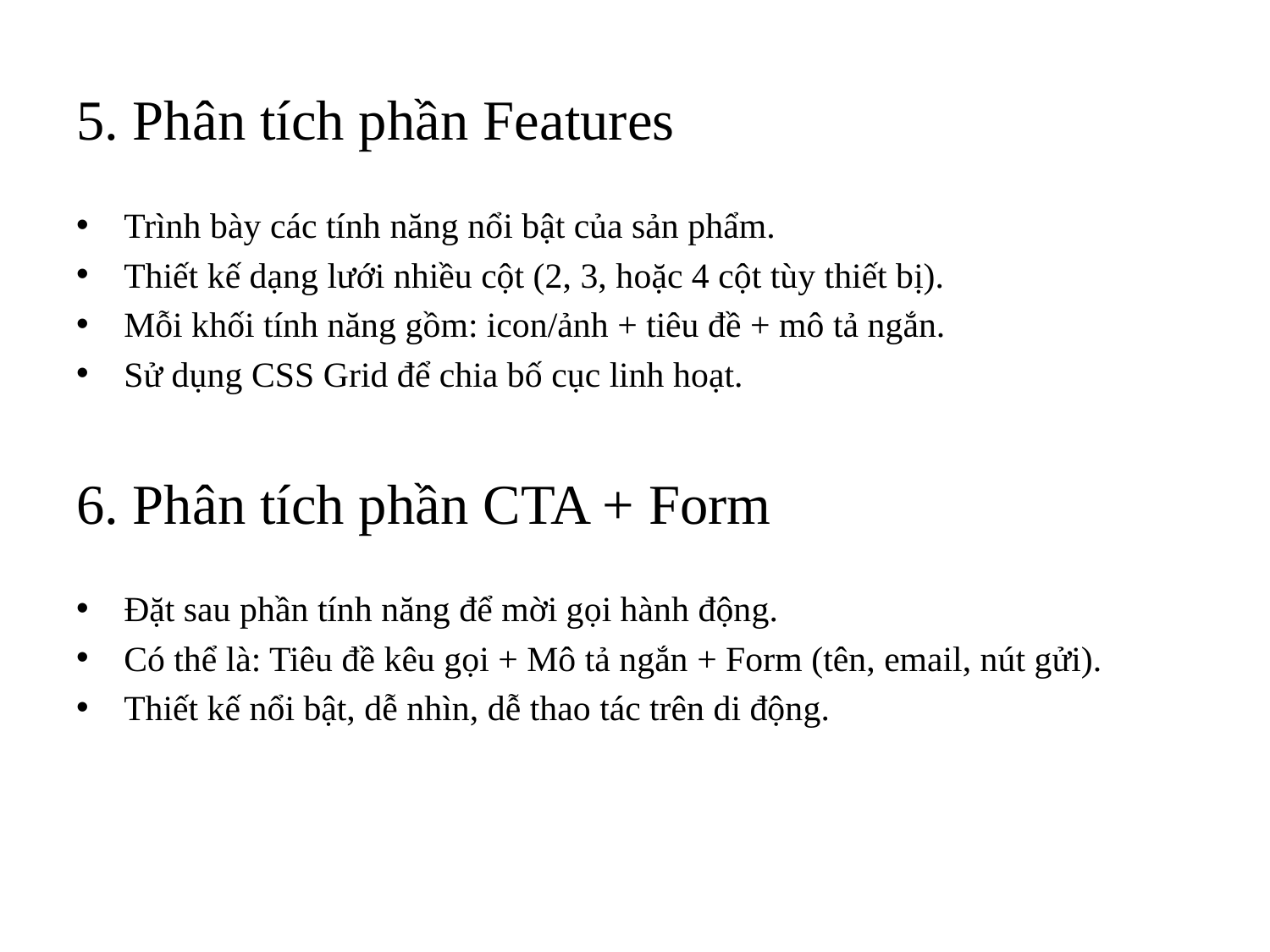

# 5. Phân tích phần Features
Trình bày các tính năng nổi bật của sản phẩm.
Thiết kế dạng lưới nhiều cột (2, 3, hoặc 4 cột tùy thiết bị).
Mỗi khối tính năng gồm: icon/ảnh + tiêu đề + mô tả ngắn.
Sử dụng CSS Grid để chia bố cục linh hoạt.
6. Phân tích phần CTA + Form
Đặt sau phần tính năng để mời gọi hành động.
Có thể là: Tiêu đề kêu gọi + Mô tả ngắn + Form (tên, email, nút gửi).
Thiết kế nổi bật, dễ nhìn, dễ thao tác trên di động.